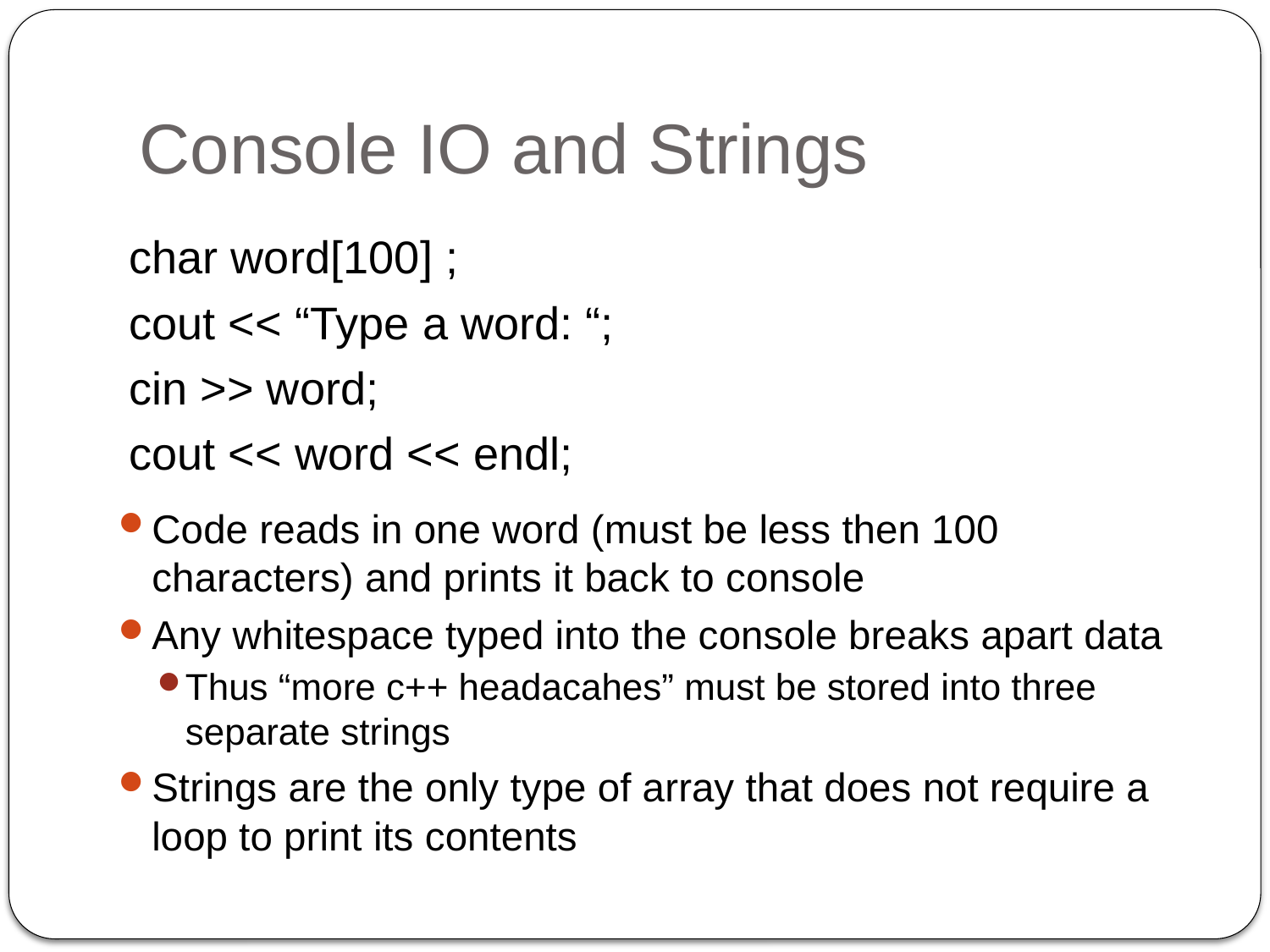

# Console IO and Strings
char word[100] ;
cout << “Type a word: “;
cin >> word;
cout << word << endl;

Code reads in one word (must be less then 100 characters) and prints it back to console
Any whitespace typed into the console breaks apart data
Thus “more c++ headacahes” must be stored into three separate strings
Strings are the only type of array that does not require a loop to print its contents